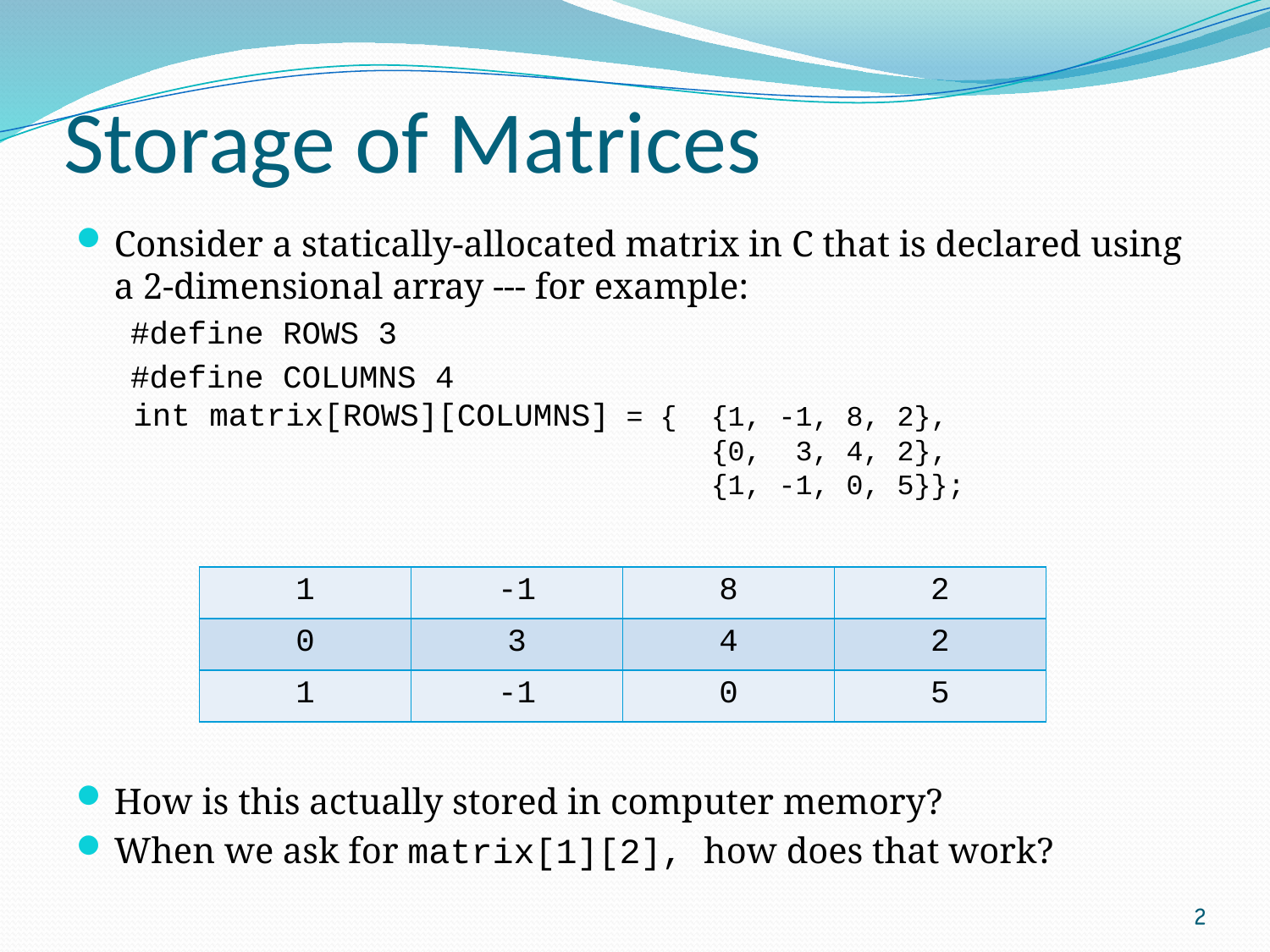

# Storage of Matrices
Consider a statically-allocated matrix in C that is declared using a 2-dimensional array --- for example:
#define ROWS 3
#define COLUMNS 4
   int matrix[ROWS][COLUMNS] = {	{1, -1, 8, 2},
				      	{0,  3, 4, 2},
				      	{1, -1, 0, 5}};

How is this actually stored in computer memory?
When we ask for matrix[1][2], how does that work?
| 1 | -1 | 8 | 2 |
| --- | --- | --- | --- |
| 0 | 3 | 4 | 2 |
| 1 | -1 | 0 | 5 |
2